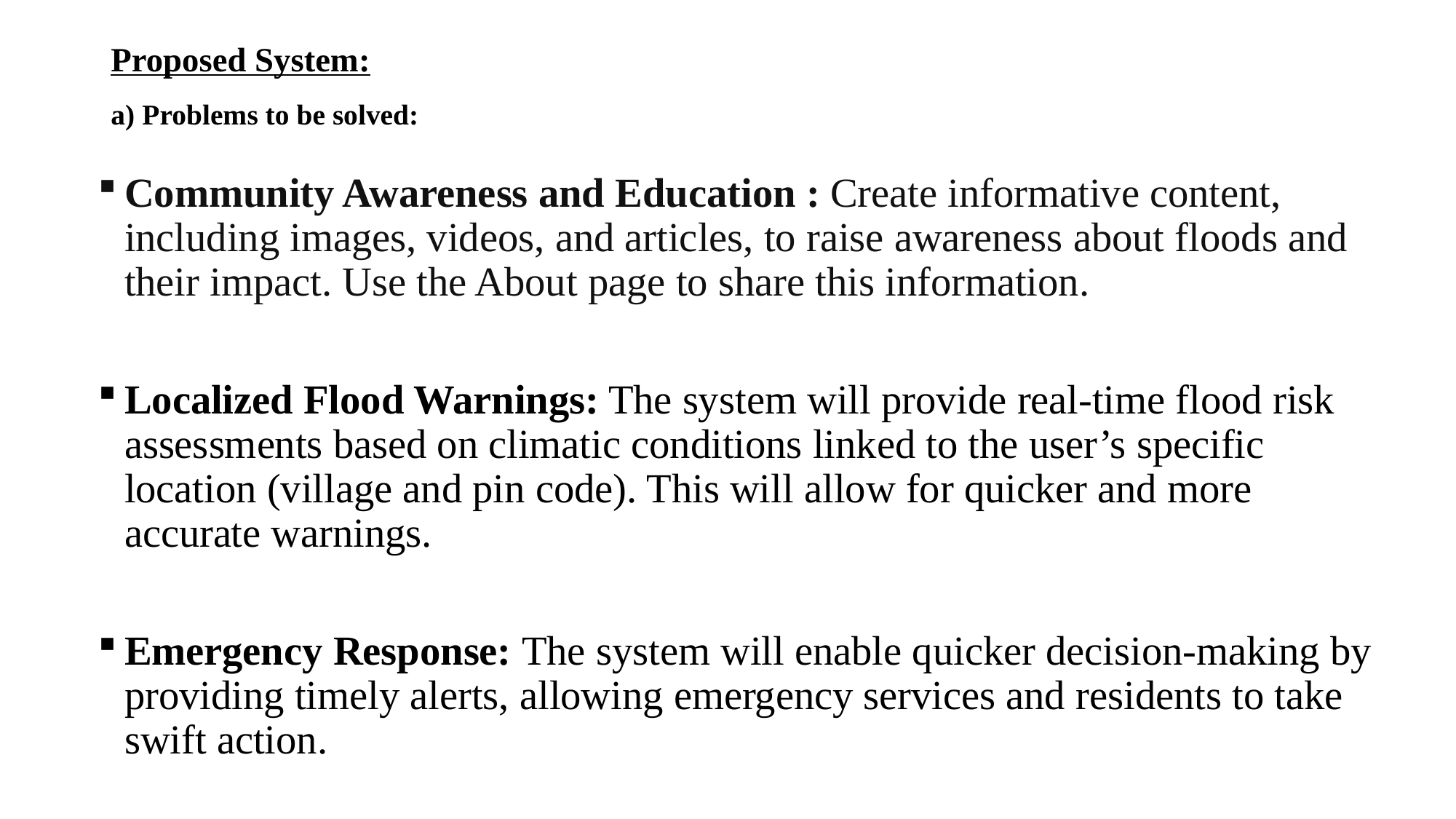

# Proposed System: a) Problems to be solved:
Community Awareness and Education : Create informative content, including images, videos, and articles, to raise awareness about floods and their impact. Use the About page to share this information.

Localized Flood Warnings: The system will provide real-time flood risk assessments based on climatic conditions linked to the user’s specific location (village and pin code). This will allow for quicker and more accurate warnings.

Emergency Response: The system will enable quicker decision-making by providing timely alerts, allowing emergency services and residents to take swift action.